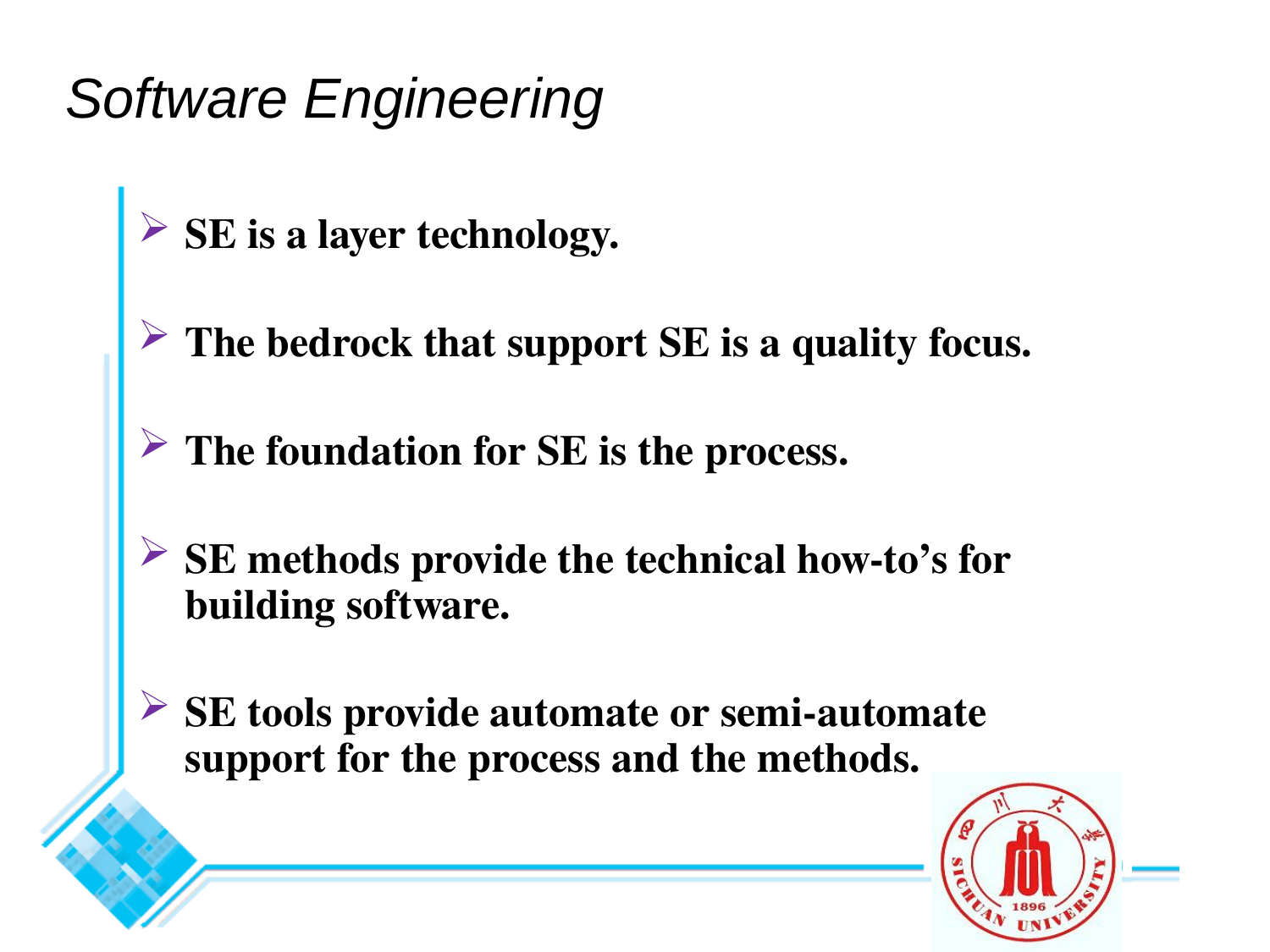

# Software Engineering

SE is a layer technology.

The bedrock that support SE is a quality focus.

The foundation for SE is the process.

SE methods provide the technical how-to’s for building software.

SE tools provide automate or semi-automate support for the process and the methods.
29